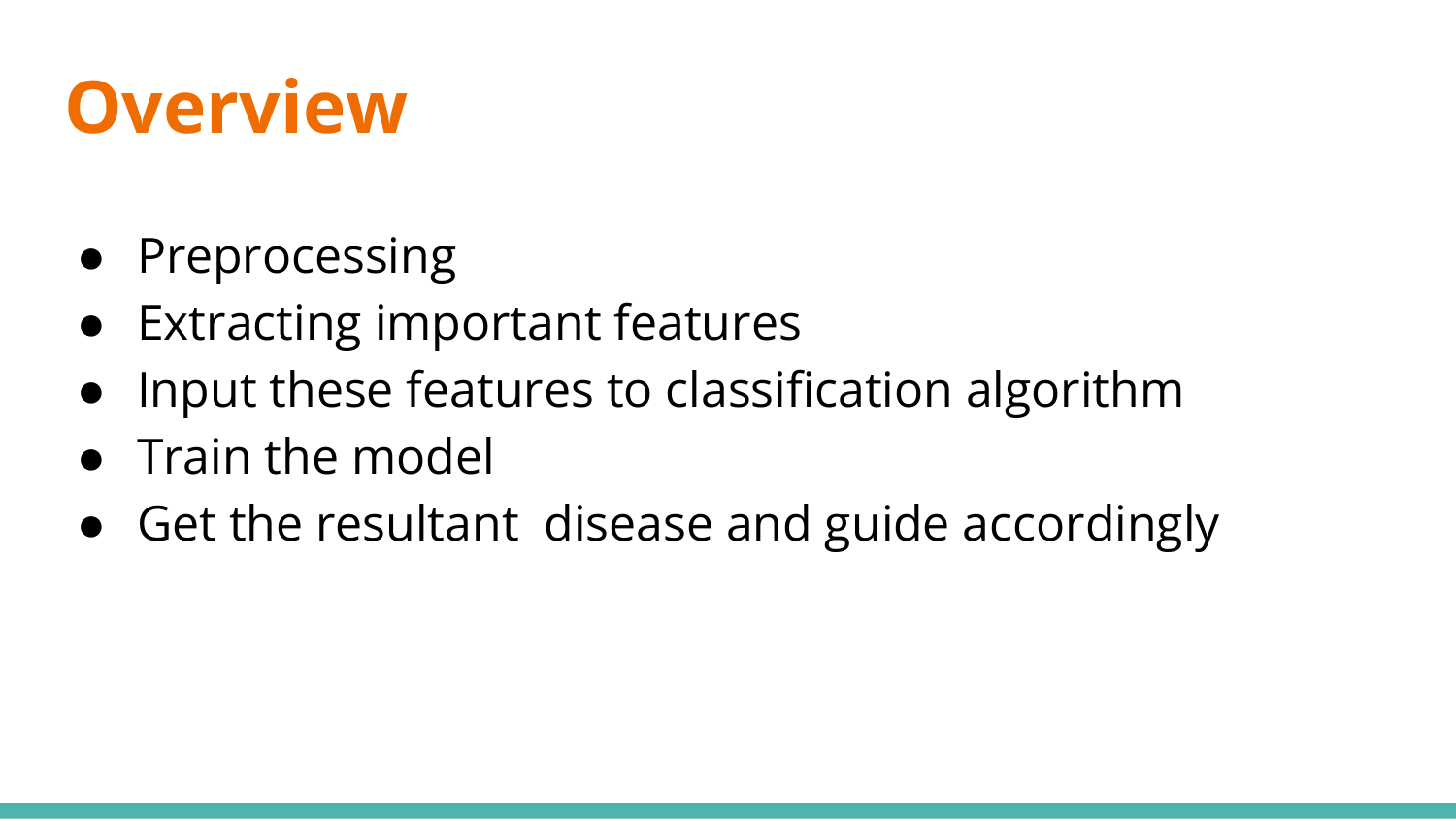

# Overview
Preprocessing
Extracting important features
Input these features to classification algorithm
Train the model
Get the resultant  disease and guide accordingly